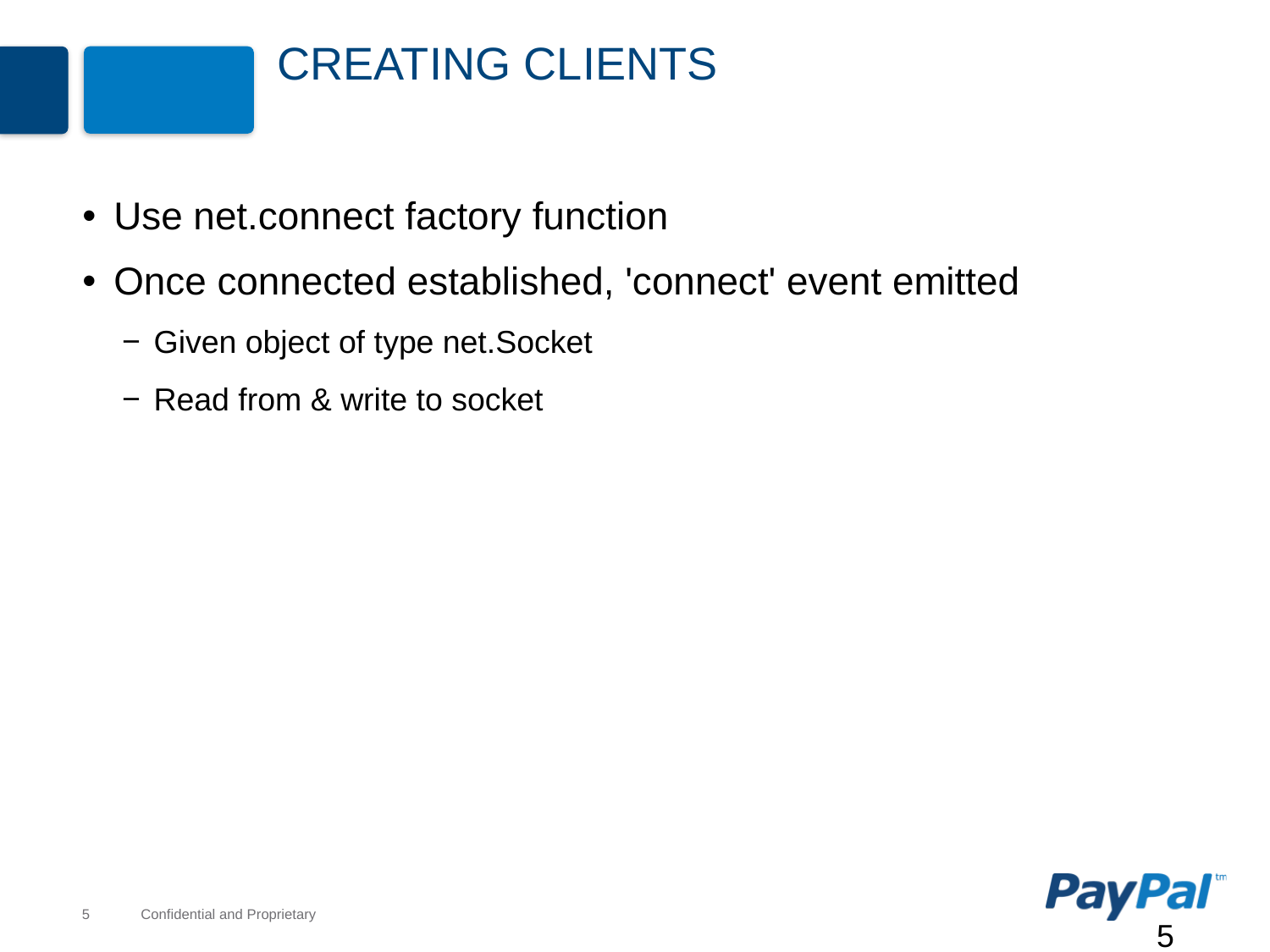

# Creating Clients
Use net.connect factory function
Once connected established, 'connect' event emitted
Given object of type net.Socket
Read from & write to socket

5